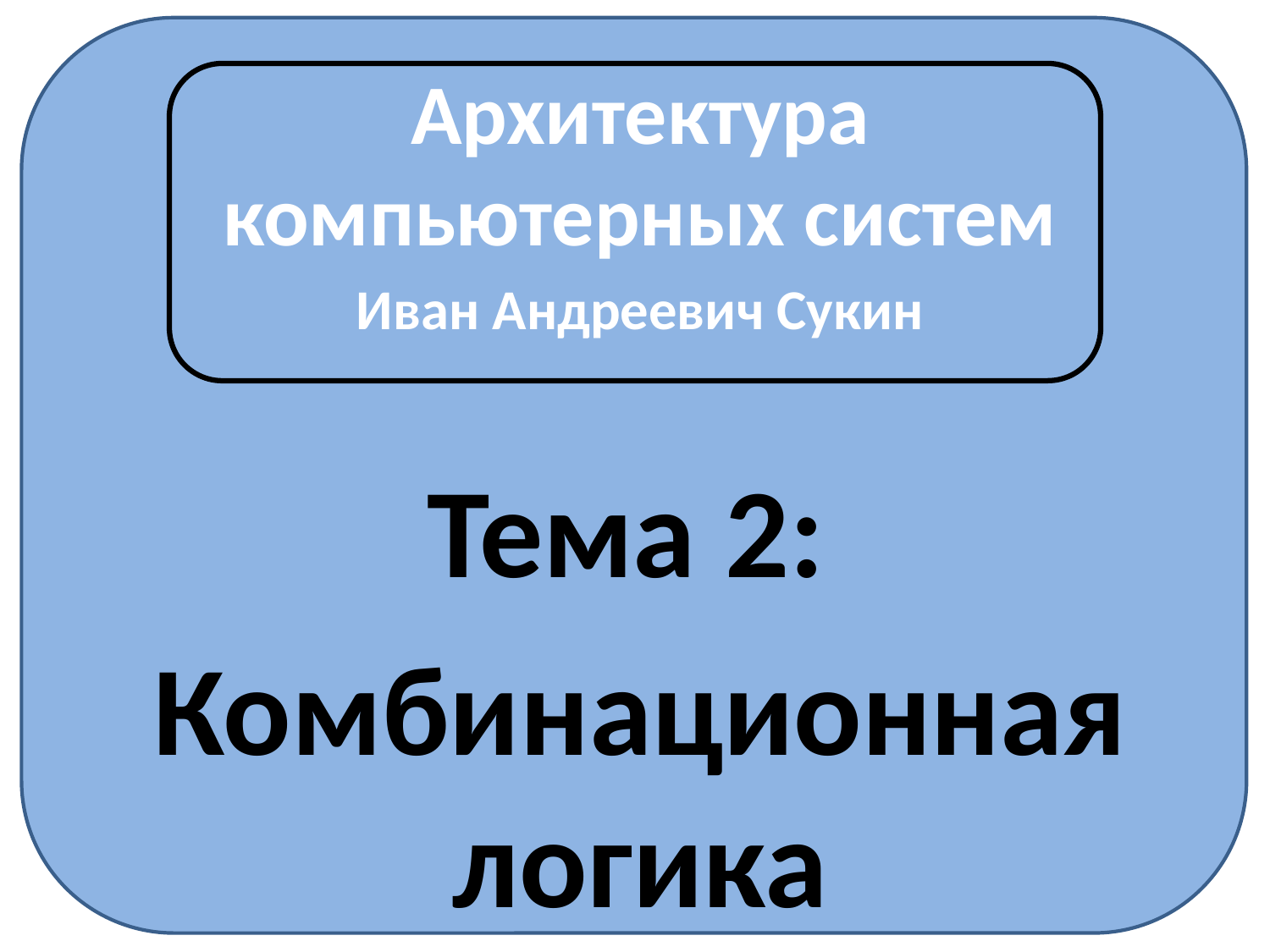

Архитектура
компьютерных систем
Иван Андреевич Сукин

Тема 2:
Комбинационная логика